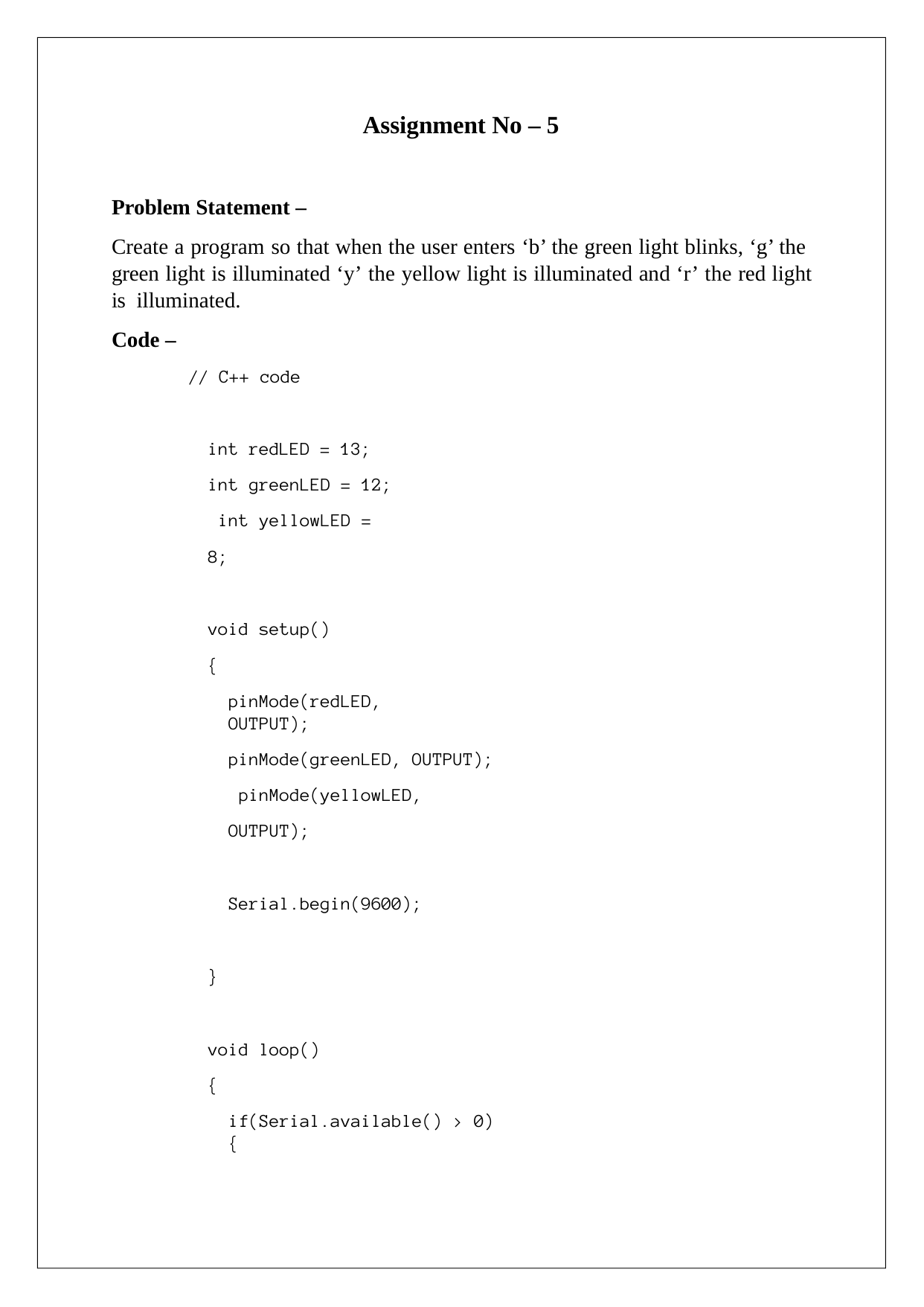

Assignment No – 5

Problem Statement –
Create a program so that when the user enters ‘b’ the green light blinks, ‘g’ the  green light is illuminated ‘y’ the yellow light is illuminated and ‘r’ the red light is  illuminated.
Code –
// C++ code

int redLED = 13;  int greenLED = 12;  int yellowLED = 8;

void setup()
{
pinMode(redLED, OUTPUT);
pinMode(greenLED, OUTPUT);  pinMode(yellowLED, OUTPUT);

Serial.begin(9600);

}

void loop()
{
if(Serial.available() > 0){